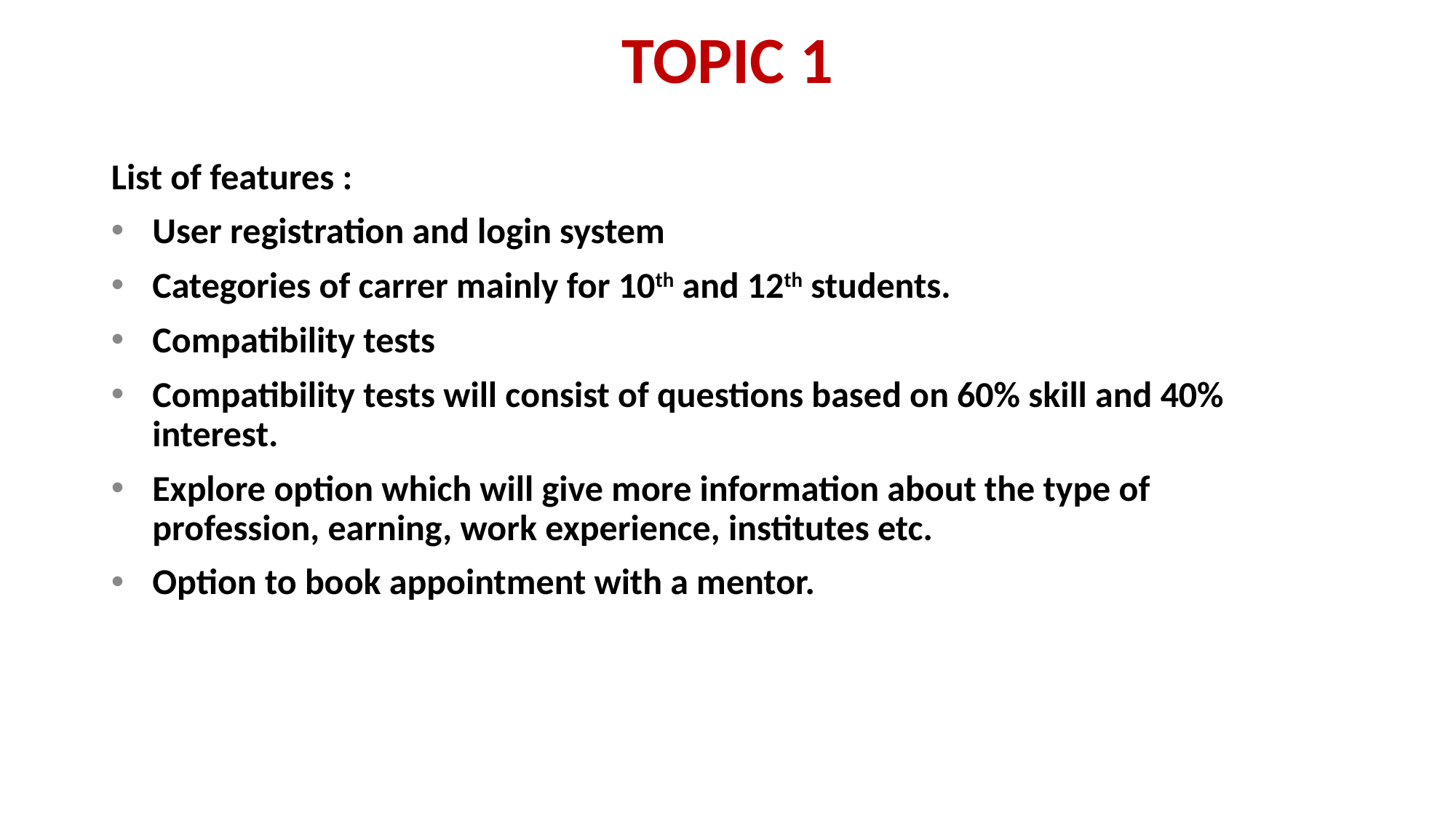

# TOPIC 1
List of features :
User registration and login system
Categories of carrer mainly for 10th and 12th students.
Compatibility tests
Compatibility tests will consist of questions based on 60% skill and 40% interest.
Explore option which will give more information about the type of profession, earning, work experience, institutes etc.
Option to book appointment with a mentor.